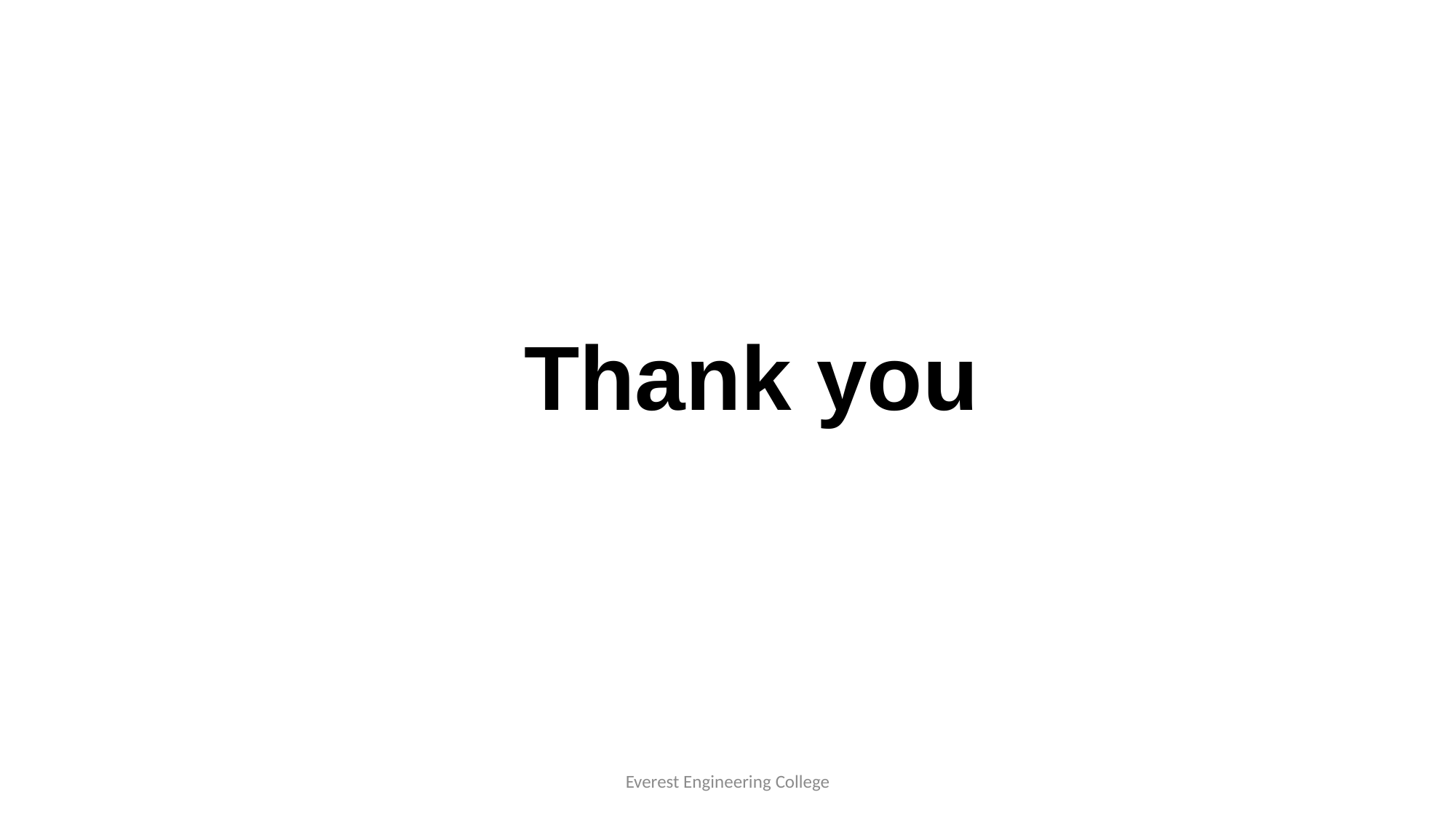

# Thank you
Everest Engineering College
21